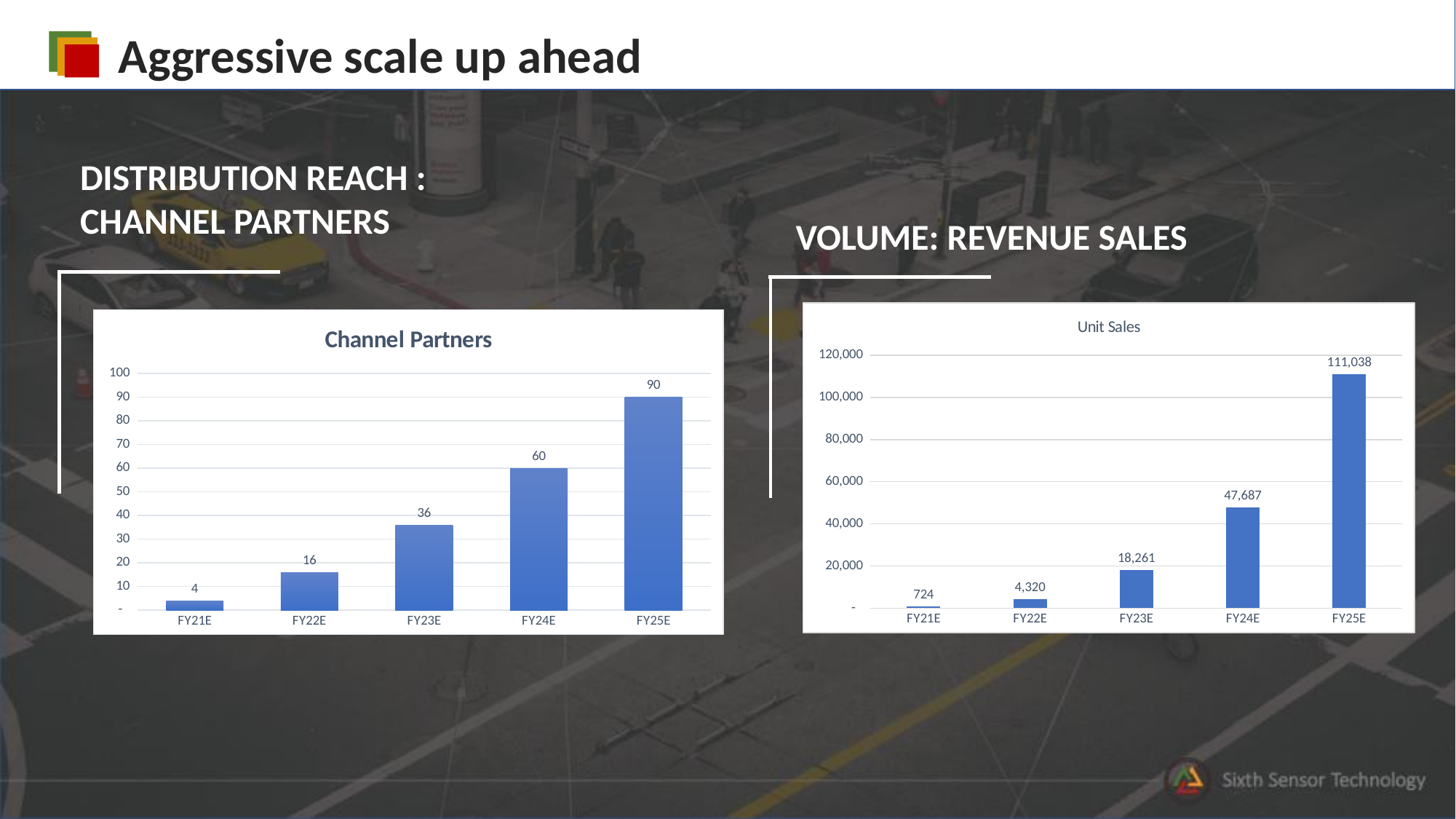

Aggressive scale up ahead

DISTRIBUTION REACH : CHANNEL PARTNERS
VOLUME: REVENUE SALES

### Chart: Unit Sales

| Category | Volume Sales |
|---|---|
| FY21E | 724.0 |
| FY22E | 4320.0 |
| FY23E | 18261.0 |
| FY24E | 47687.0 |
| FY25E | 111038.0 |

### Chart:

| Category | Channel Partners |
|---|---|
| FY21E | 4.0 |
| FY22E | 16.0 |
| FY23E | 36.0 |
| FY24E | 60.0 |
| FY25E | 90.0 |